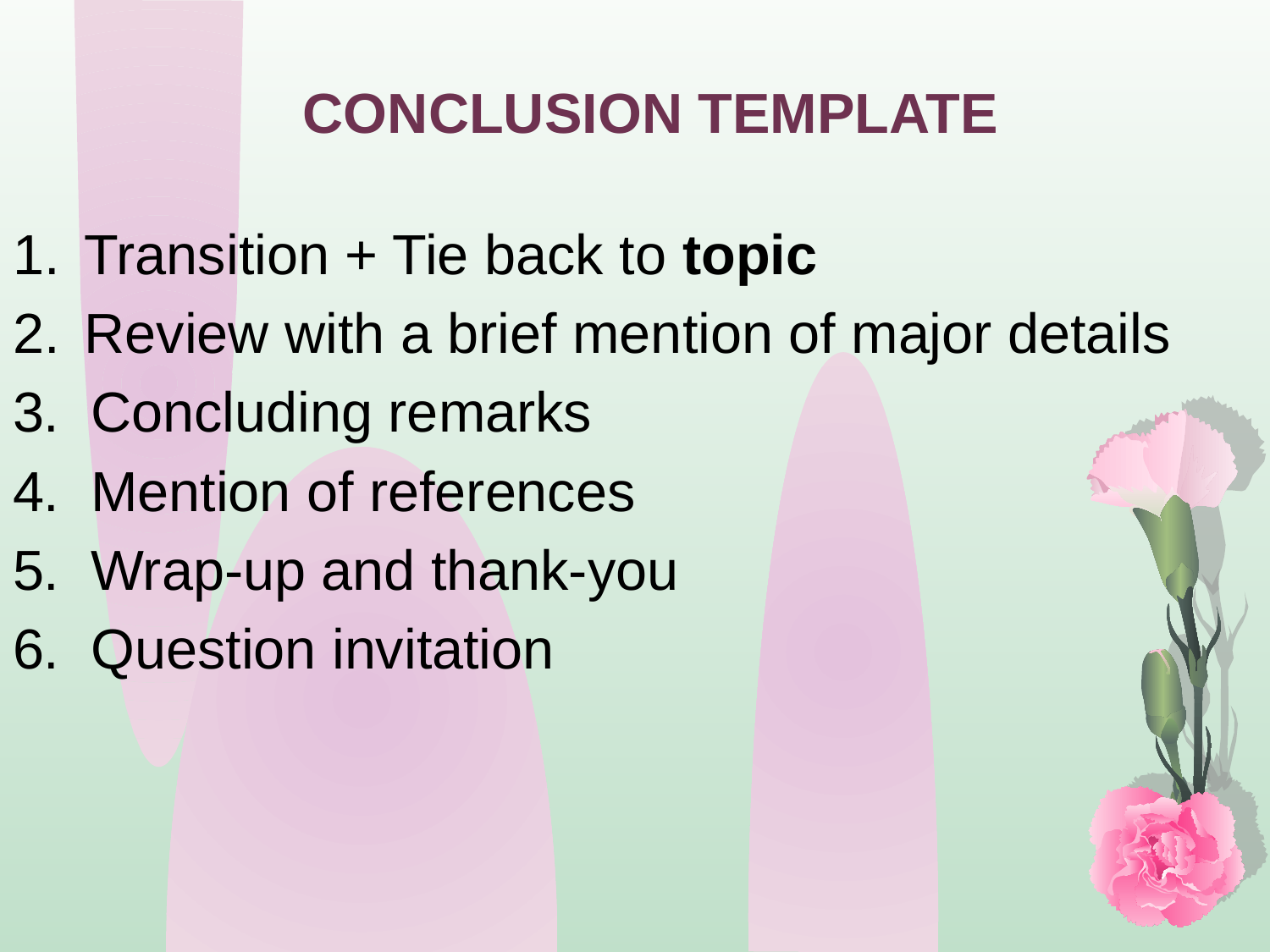

CONCLUSION TEMPLATE
Transition + Tie back to topic
Review with a brief mention of major details
3.  Concluding remarks
4.  Mention of references
5.  Wrap-up and thank-you
6.  Question invitation